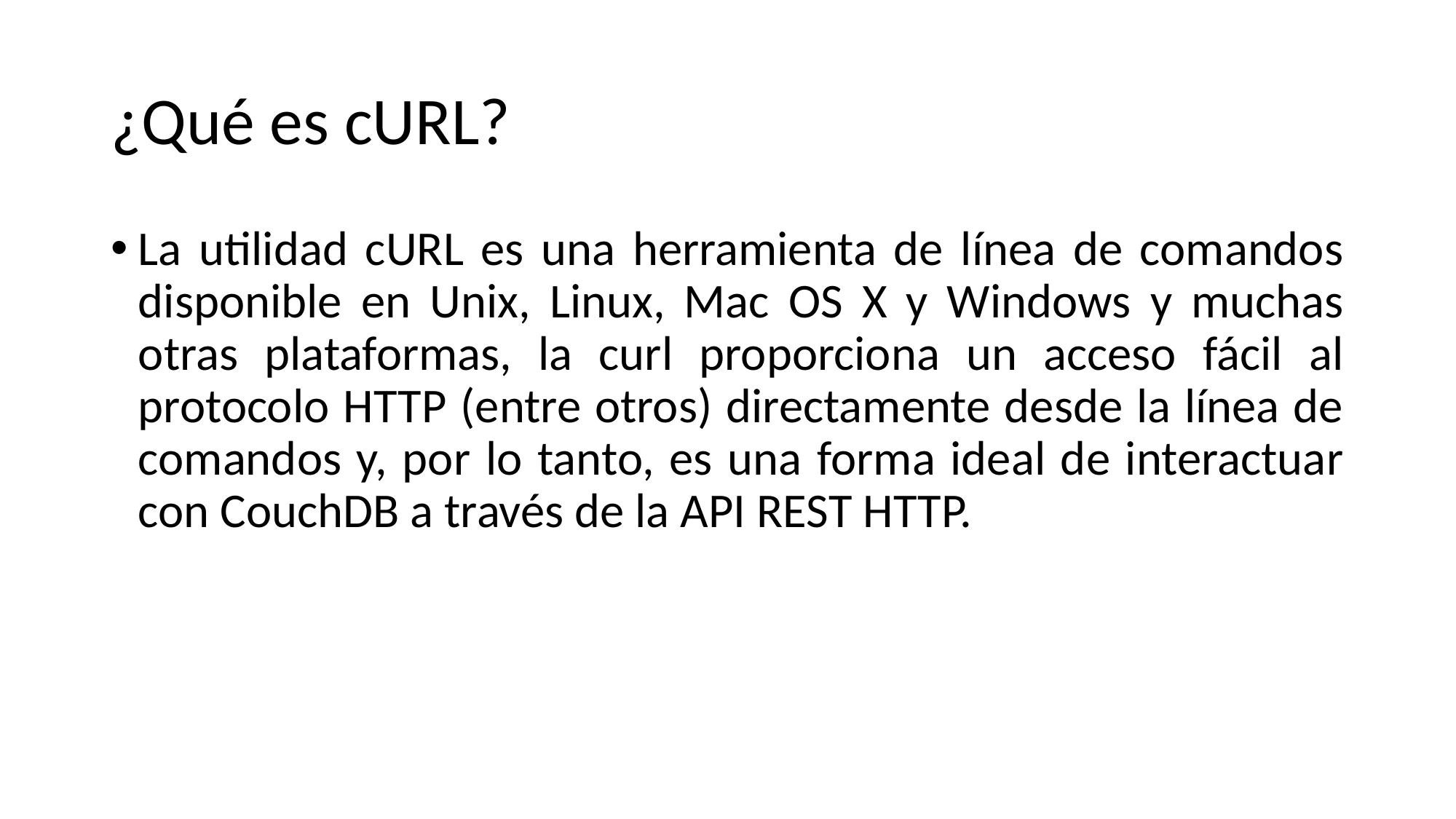

# ¿Qué es cURL?
La utilidad cURL es una herramienta de línea de comandos disponible en Unix, Linux, Mac OS X y Windows y muchas otras plataformas, la curl proporciona un acceso fácil al protocolo HTTP (entre otros) directamente desde la línea de comandos y, por lo tanto, es una forma ideal de interactuar con CouchDB a través de la API REST HTTP.